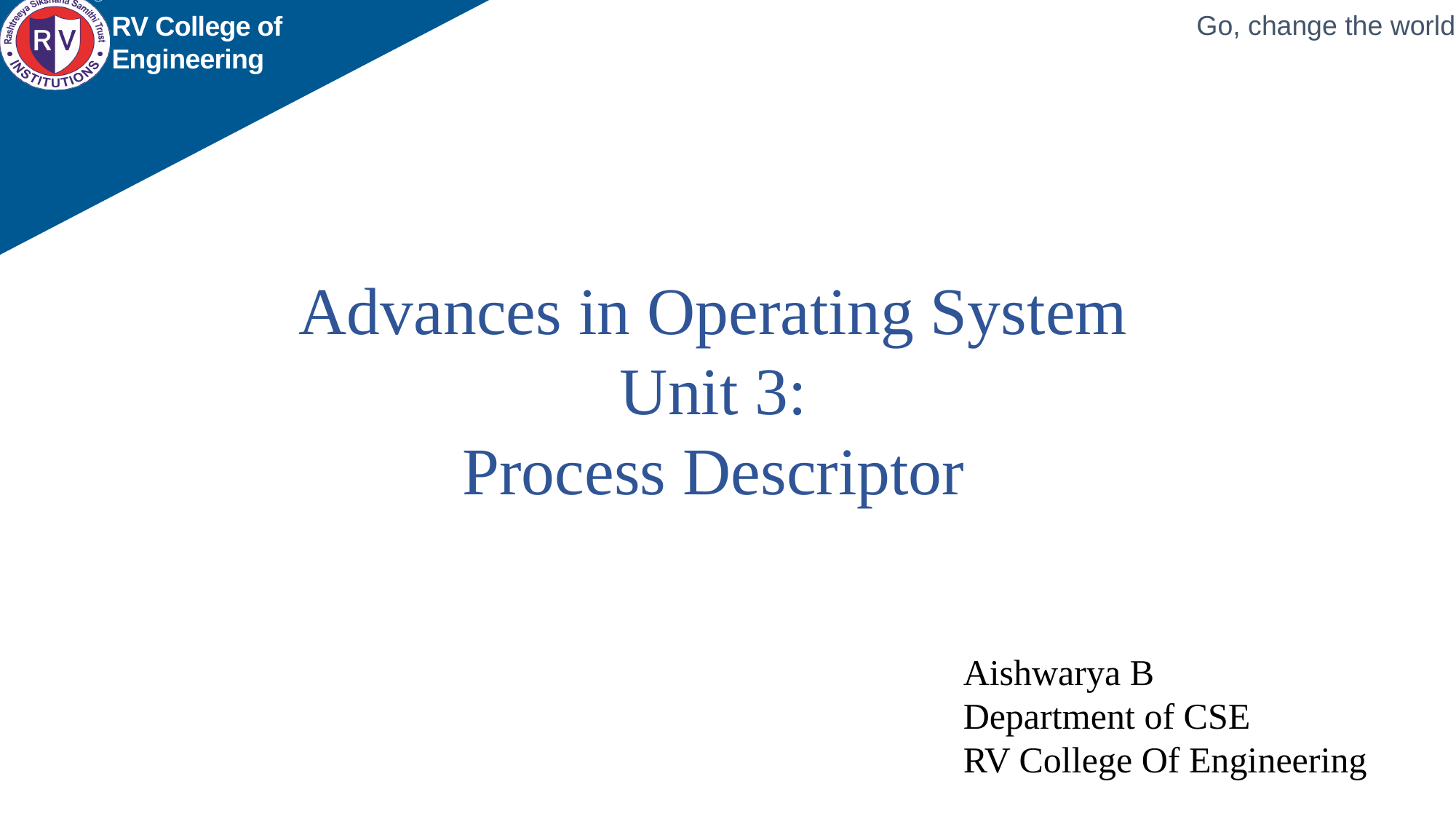

RV College of Engineering
Advances in Operating System
Unit 3:
Process Descriptor
Aishwarya B
Department of CSE
RV College Of Engineering